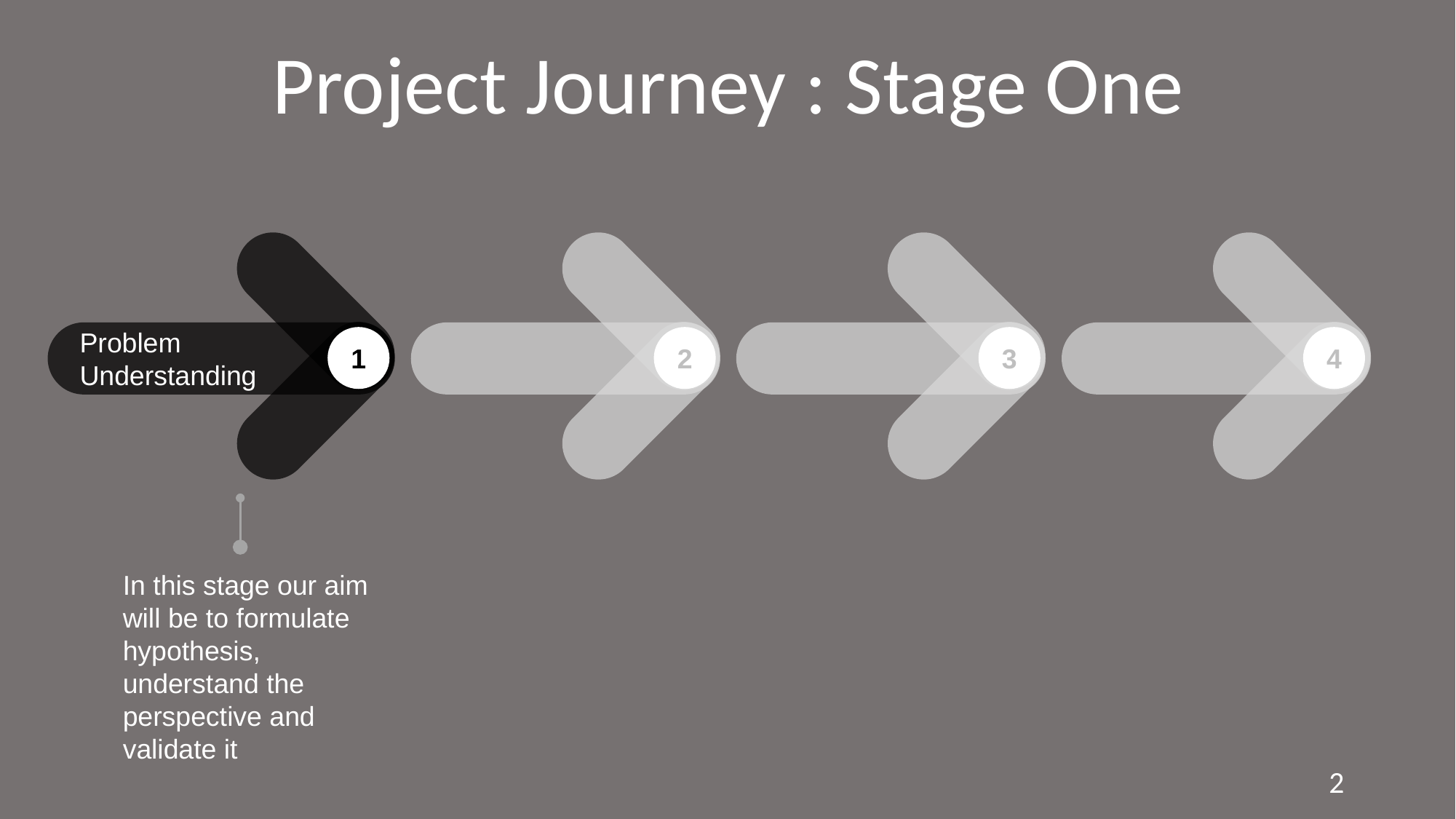

# Project Journey : Stage One

Problem
Understanding
1

2

3

4

In this stage our aim will be to formulate hypothesis, understand the  perspective and validate it
2